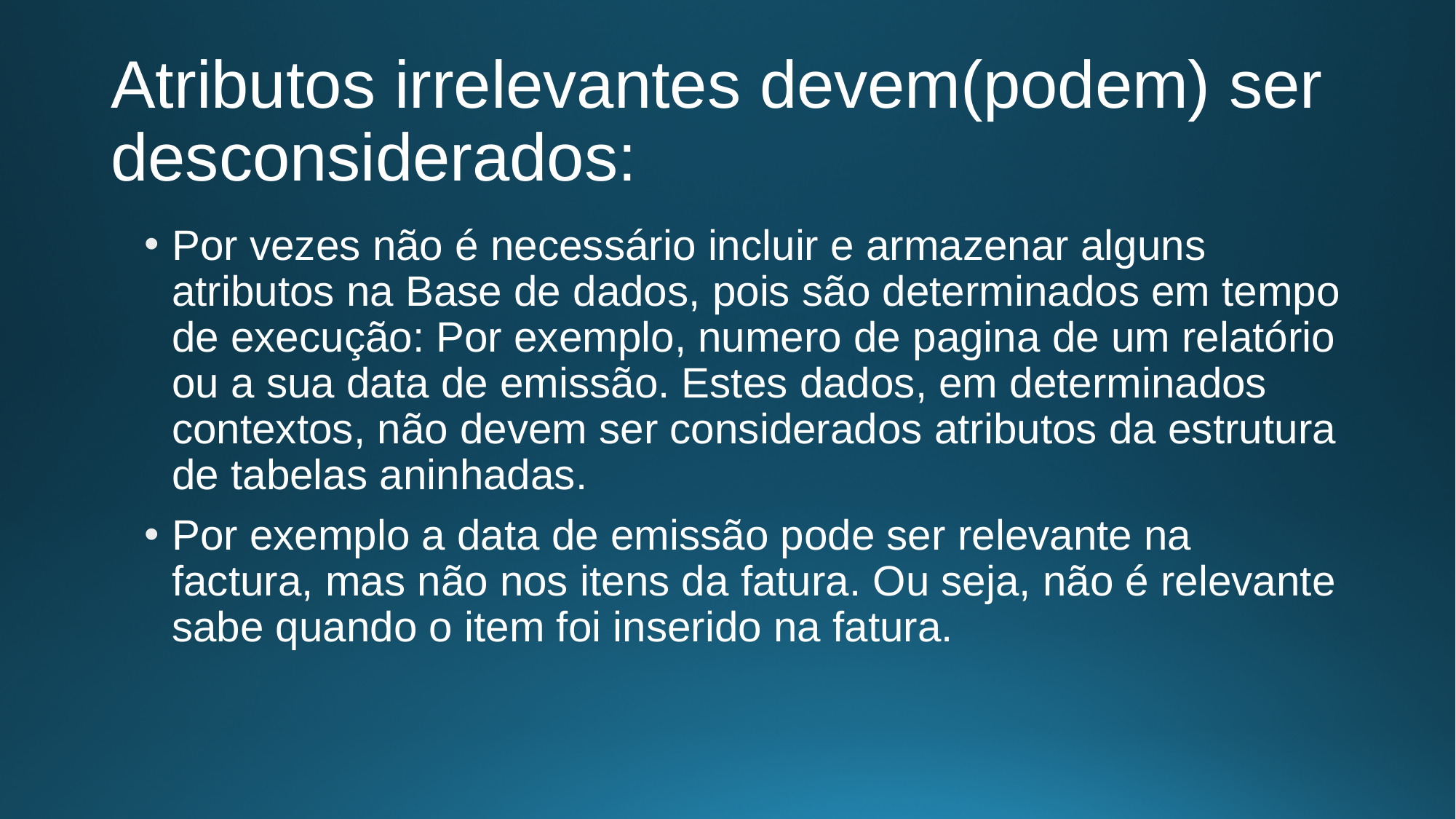

# Atributos irrelevantes devem(podem) ser desconsiderados:
Por vezes não é necessário incluir e armazenar alguns atributos na Base de dados, pois são determinados em tempo de execução: Por exemplo, numero de pagina de um relatório ou a sua data de emissão. Estes dados, em determinados contextos, não devem ser considerados atributos da estrutura de tabelas aninhadas.
Por exemplo a data de emissão pode ser relevante na factura, mas não nos itens da fatura. Ou seja, não é relevante sabe quando o item foi inserido na fatura.